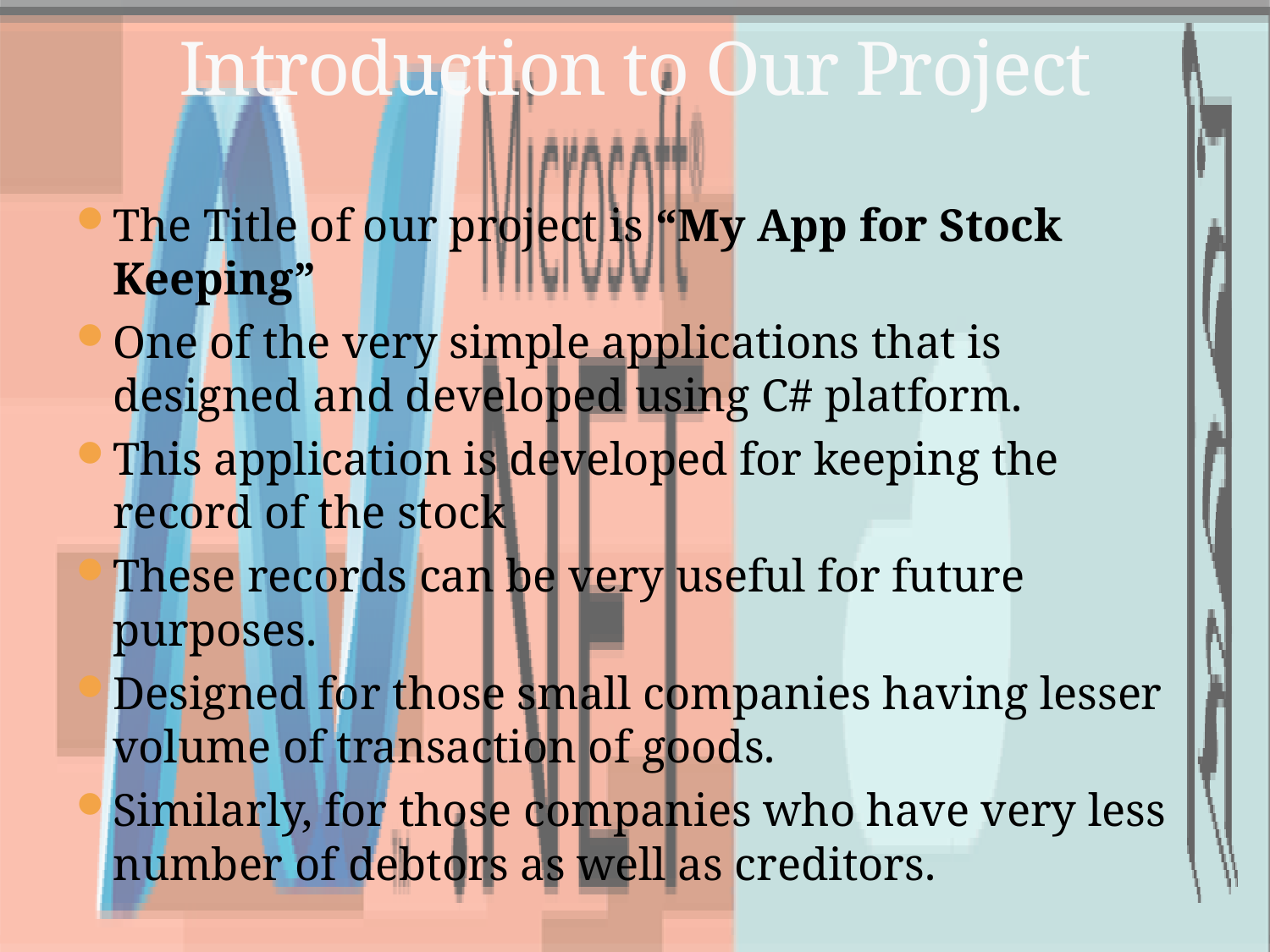

# Introduction to Our Project
The Title of our project is “My App for Stock Keeping”
One of the very simple applications that is designed and developed using C# platform.
This application is developed for keeping the record of the stock
These records can be very useful for future purposes.
Designed for those small companies having lesser volume of transaction of goods.
Similarly, for those companies who have very less number of debtors as well as creditors.